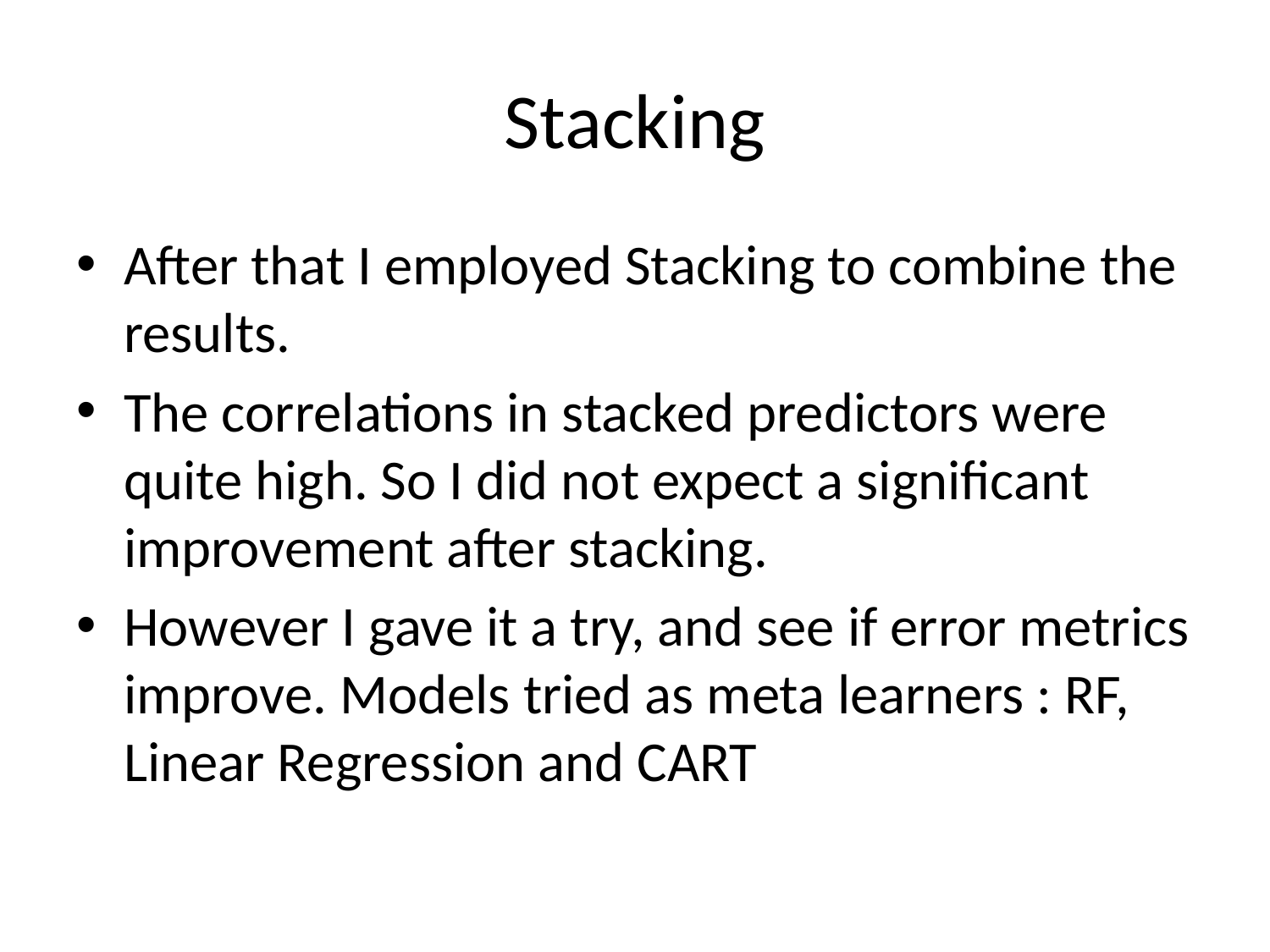

# Stacking
After that I employed Stacking to combine the results.
The correlations in stacked predictors were quite high. So I did not expect a significant improvement after stacking.
However I gave it a try, and see if error metrics improve. Models tried as meta learners : RF, Linear Regression and CART